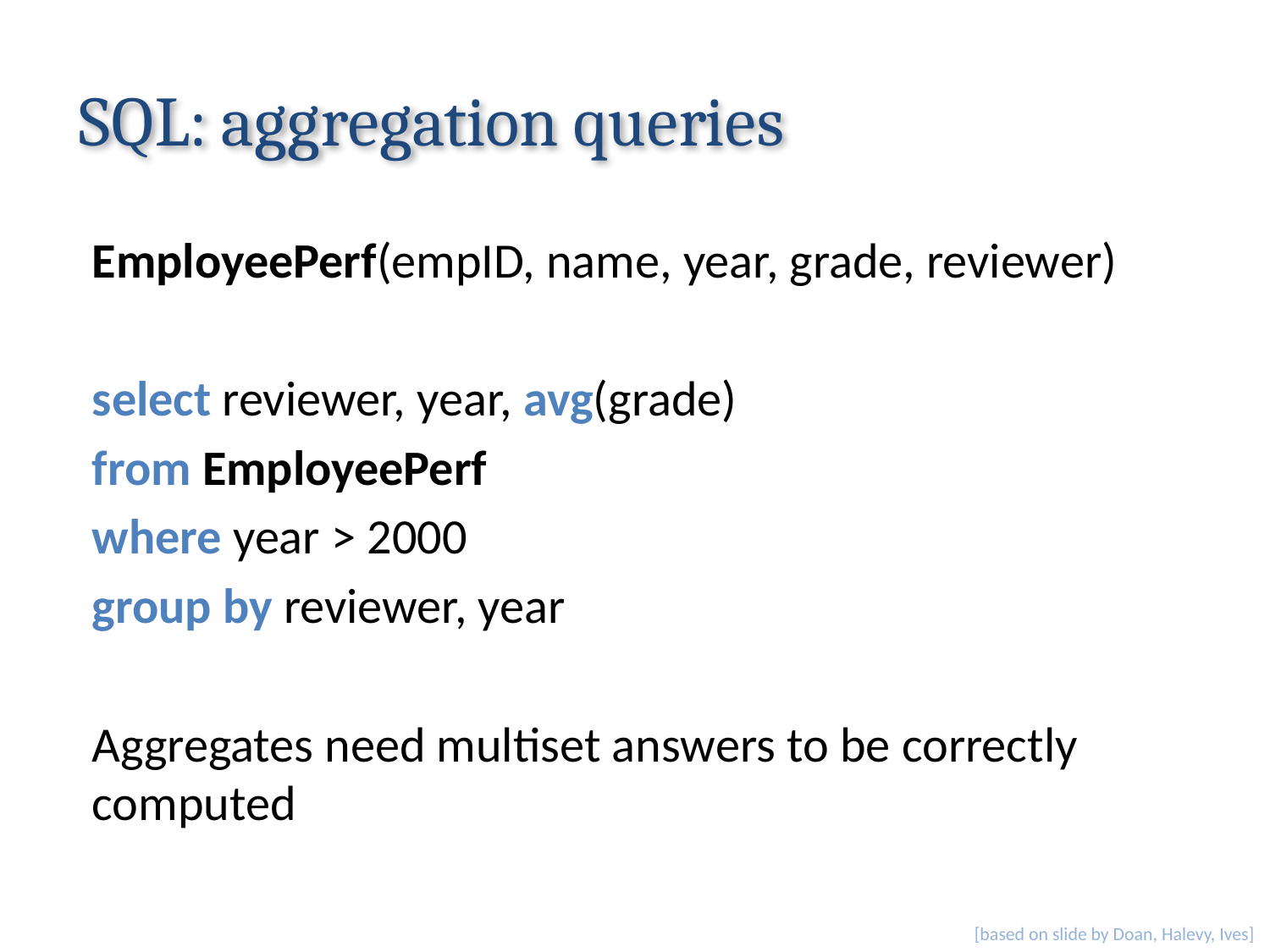

# SQL: aggregation queries
EmployeePerf(empID, name, year, grade, reviewer)

select reviewer, year, avg(grade)
from EmployeePerf
where year > 2000
group by reviewer, year

Aggregates need multiset answers to be correctly computed

[based on slide by Doan, Halevy, Ives]